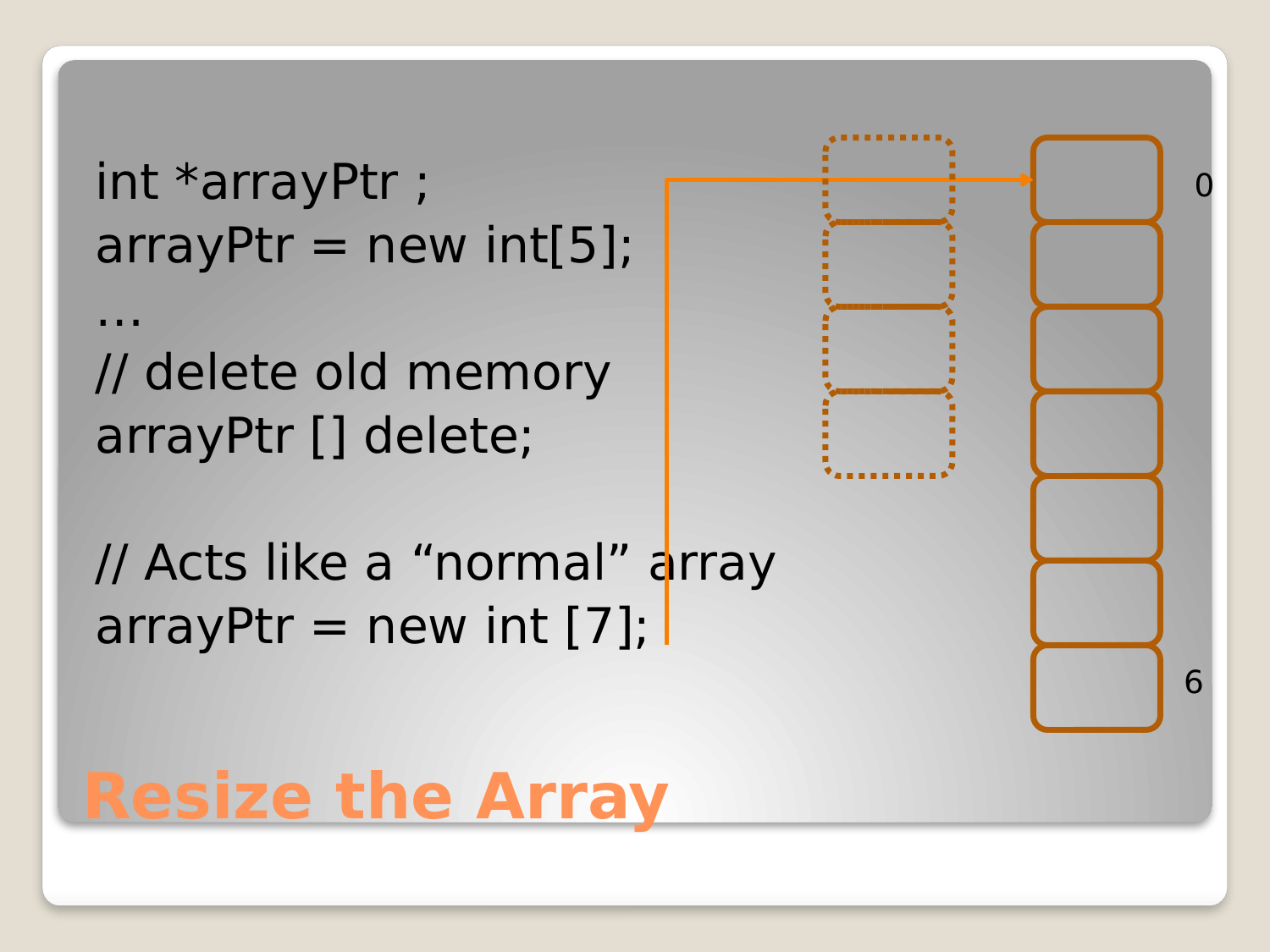

int *arrayPtr ;
arrayPtr = new int[5];
…
// delete old memory
arrayPtr [] delete;

// Acts like a “normal” array
arrayPtr = new int [7];

0

6
# Resize the Array